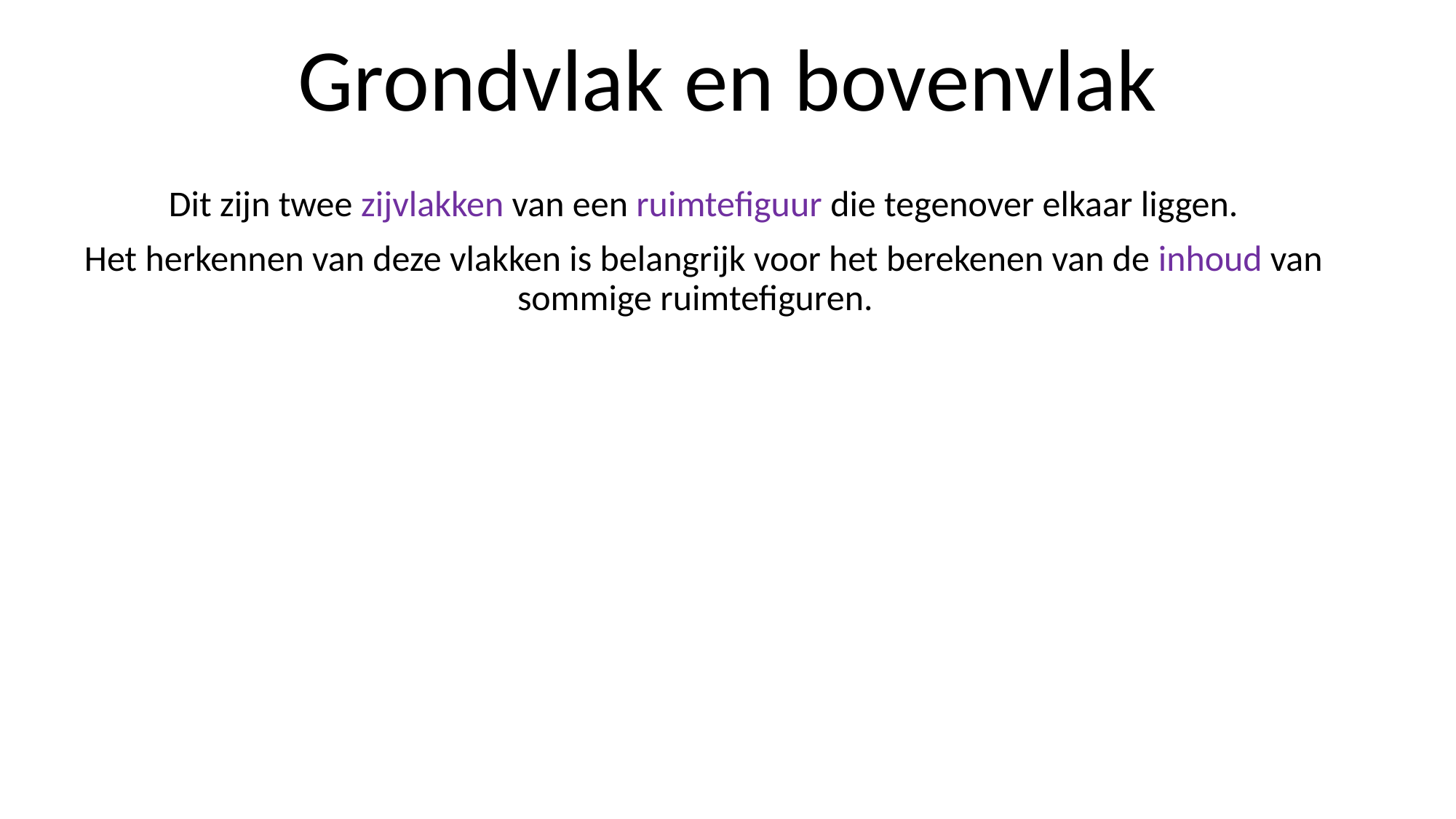

# Grondvlak en bovenvlak
Dit zijn twee zijvlakken van een ruimtefiguur die tegenover elkaar liggen.
Het herkennen van deze vlakken is belangrijk voor het berekenen van de inhoud van sommige ruimtefiguren.